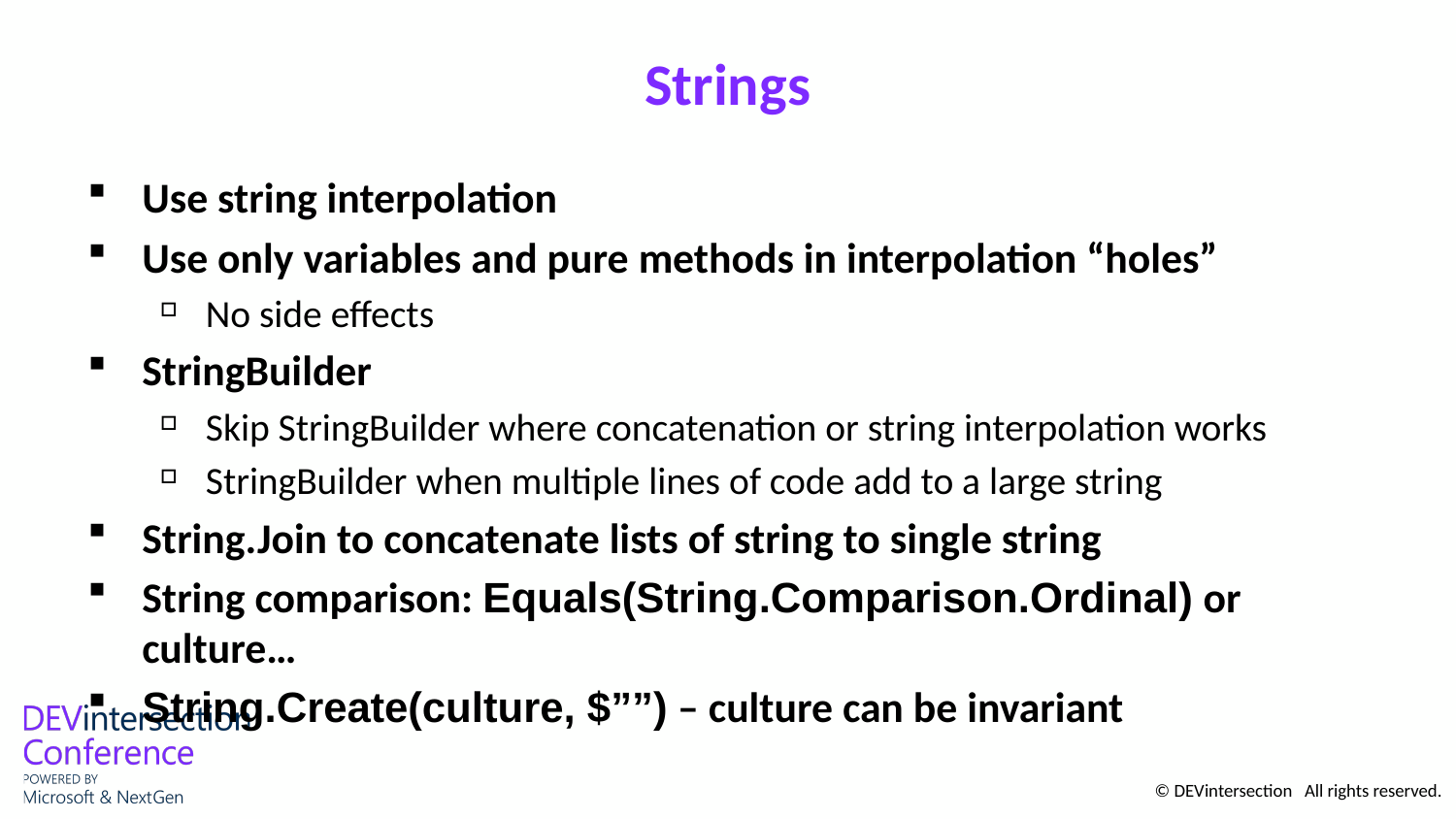

# Strings
Use string interpolation
Use only variables and pure methods in interpolation “holes”
No side effects
StringBuilder
Skip StringBuilder where concatenation or string interpolation works
StringBuilder when multiple lines of code add to a large string
String.Join to concatenate lists of string to single string
String comparison: Equals(String.Comparison.Ordinal) or culture…
String.Create(culture, $””) – culture can be invariant